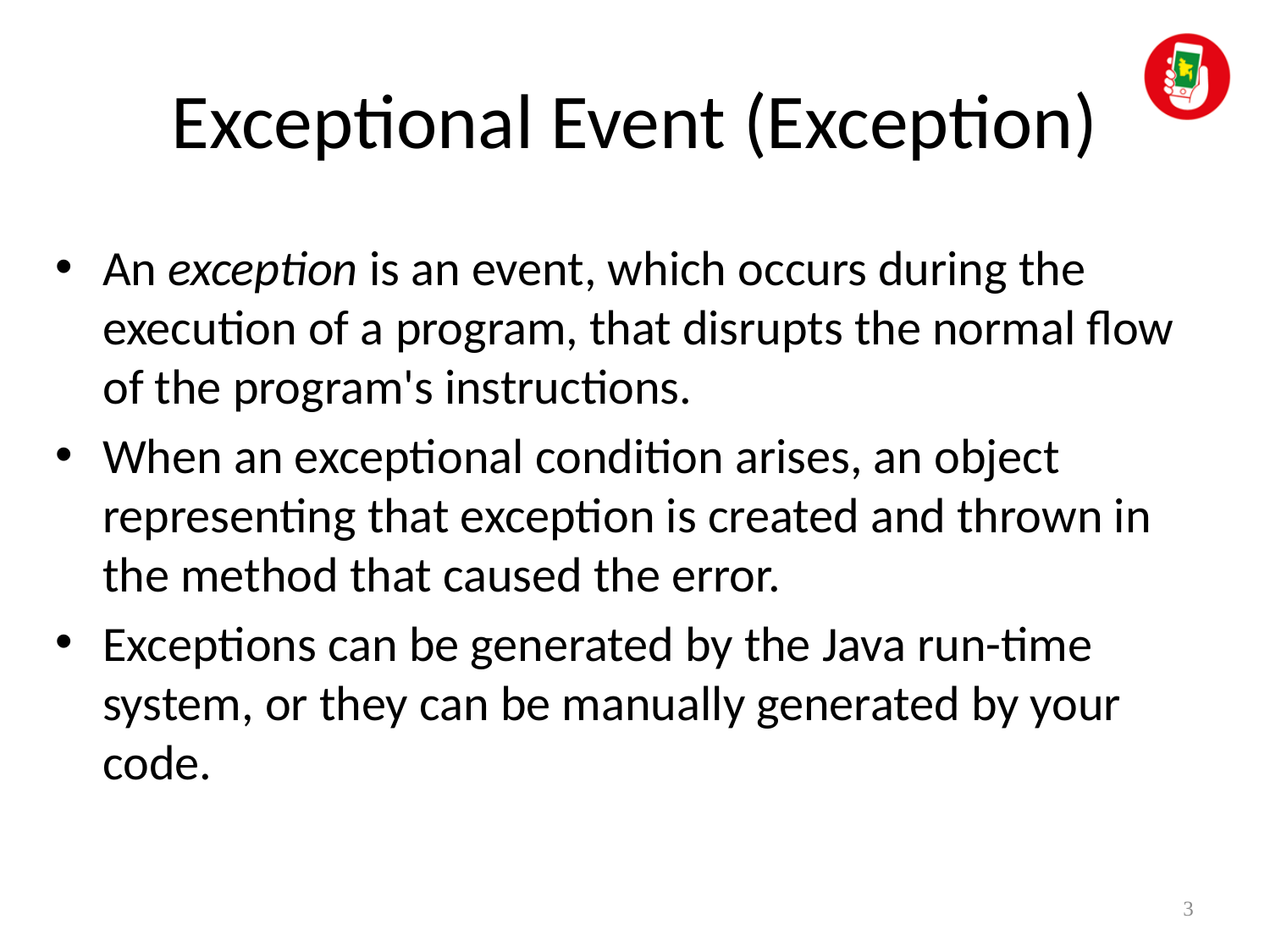

# Exceptional Event (Exception)
An exception is an event, which occurs during the execution of a program, that disrupts the normal flow of the program's instructions.
When an exceptional condition arises, an object representing that exception is created and thrown in the method that caused the error.
Exceptions can be generated by the Java run-time system, or they can be manually generated by your code.
3